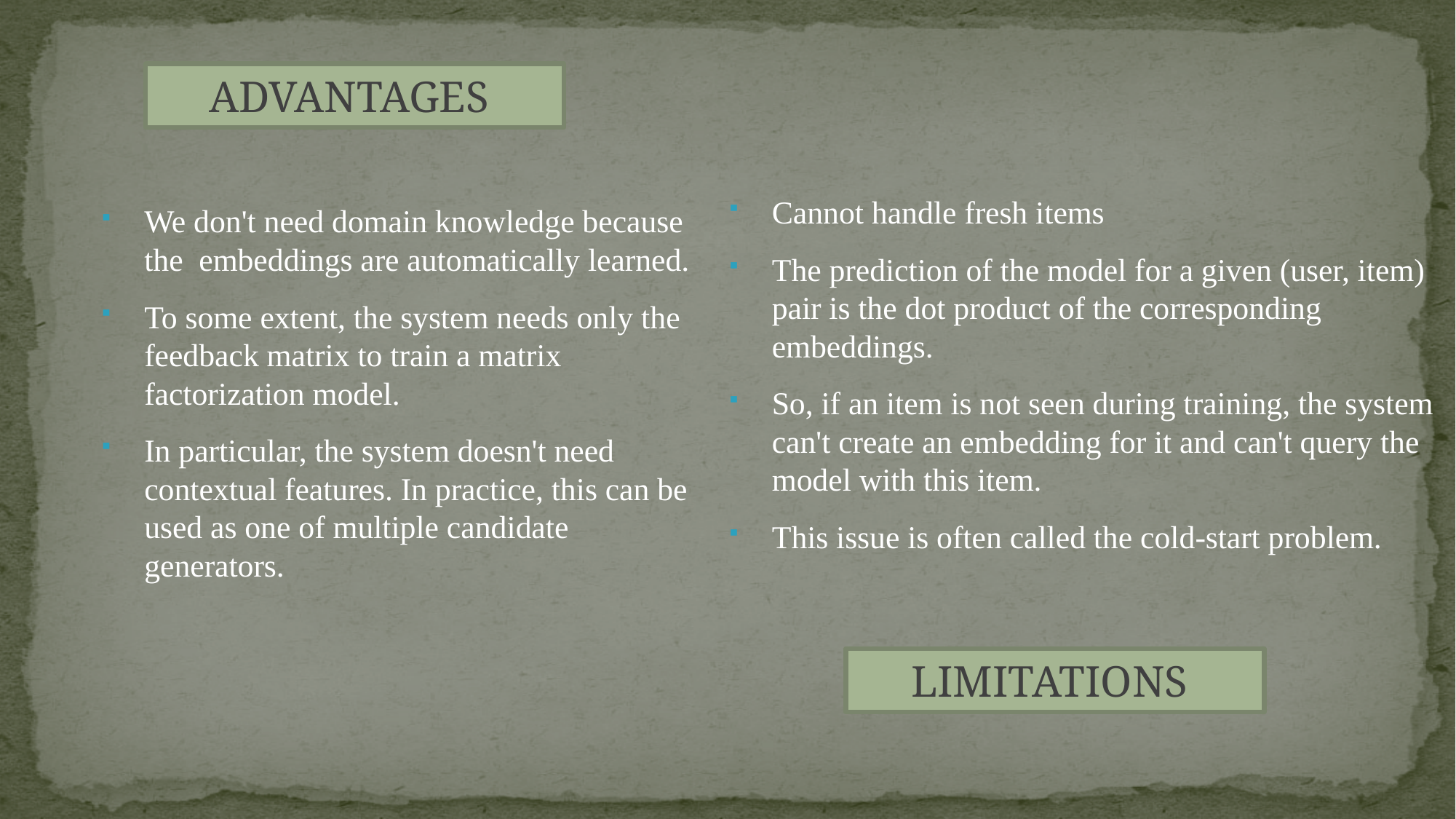

ADVANTAGES
Cannot handle fresh items
The prediction of the model for a given (user, item) pair is the dot product of the corresponding embeddings.
So, if an item is not seen during training, the system can't create an embedding for it and can't query the model with this item.
This issue is often called the cold-start problem.

We don't need domain knowledge because the  embeddings are automatically learned.
To some extent, the system needs only the feedback matrix to train a matrix factorization model.
In particular, the system doesn't need contextual features. In practice, this can be used as one of multiple candidate generators.

LIMITATIONS